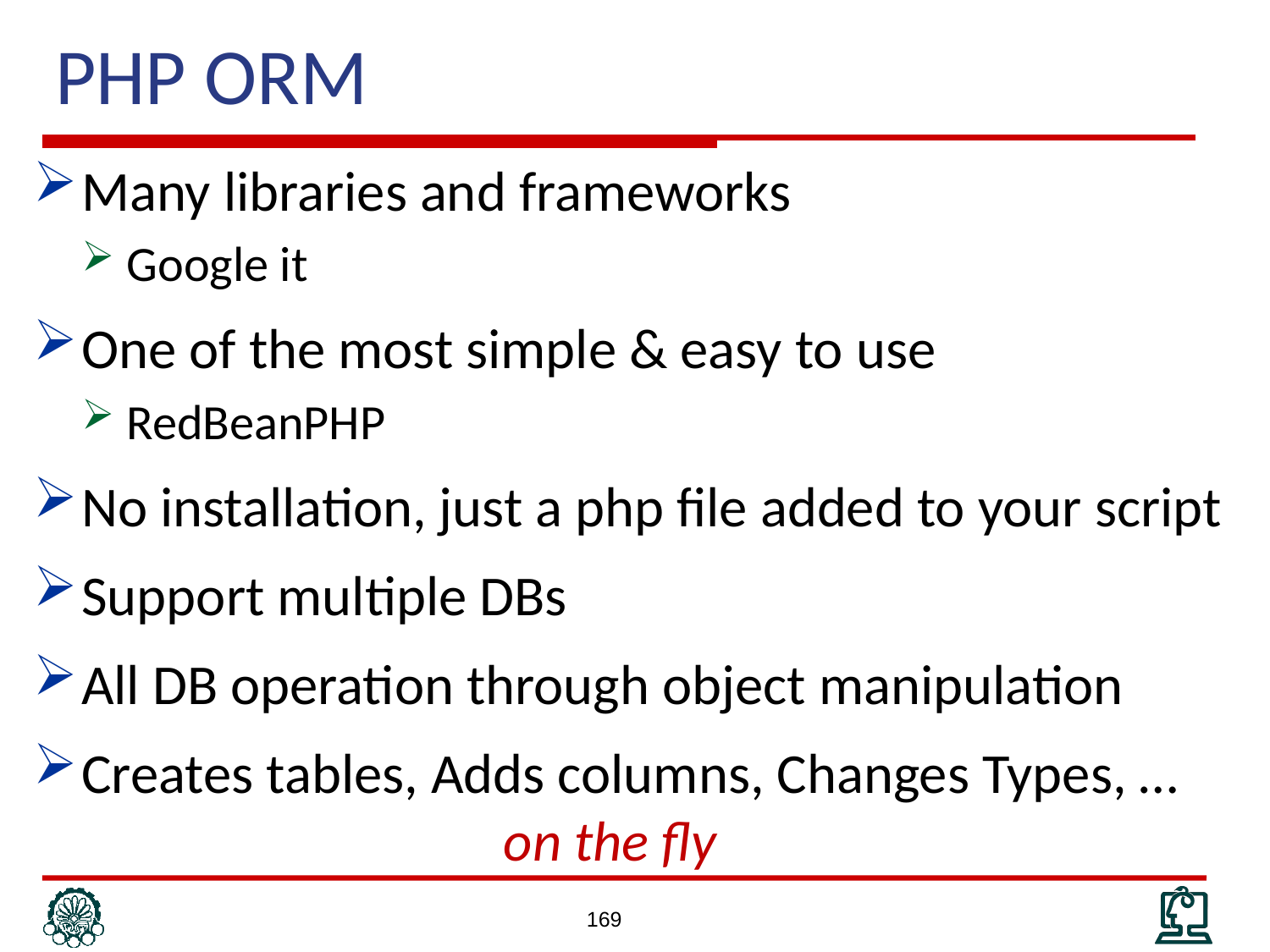

# PHP ORM
Many libraries and frameworks
Google it
One of the most simple & easy to use
RedBeanPHP
No installation, just a php file added to your script
Support multiple DBs
All DB operation through object manipulation
Creates tables, Adds columns, Changes Types, …
                                     on the fly
169